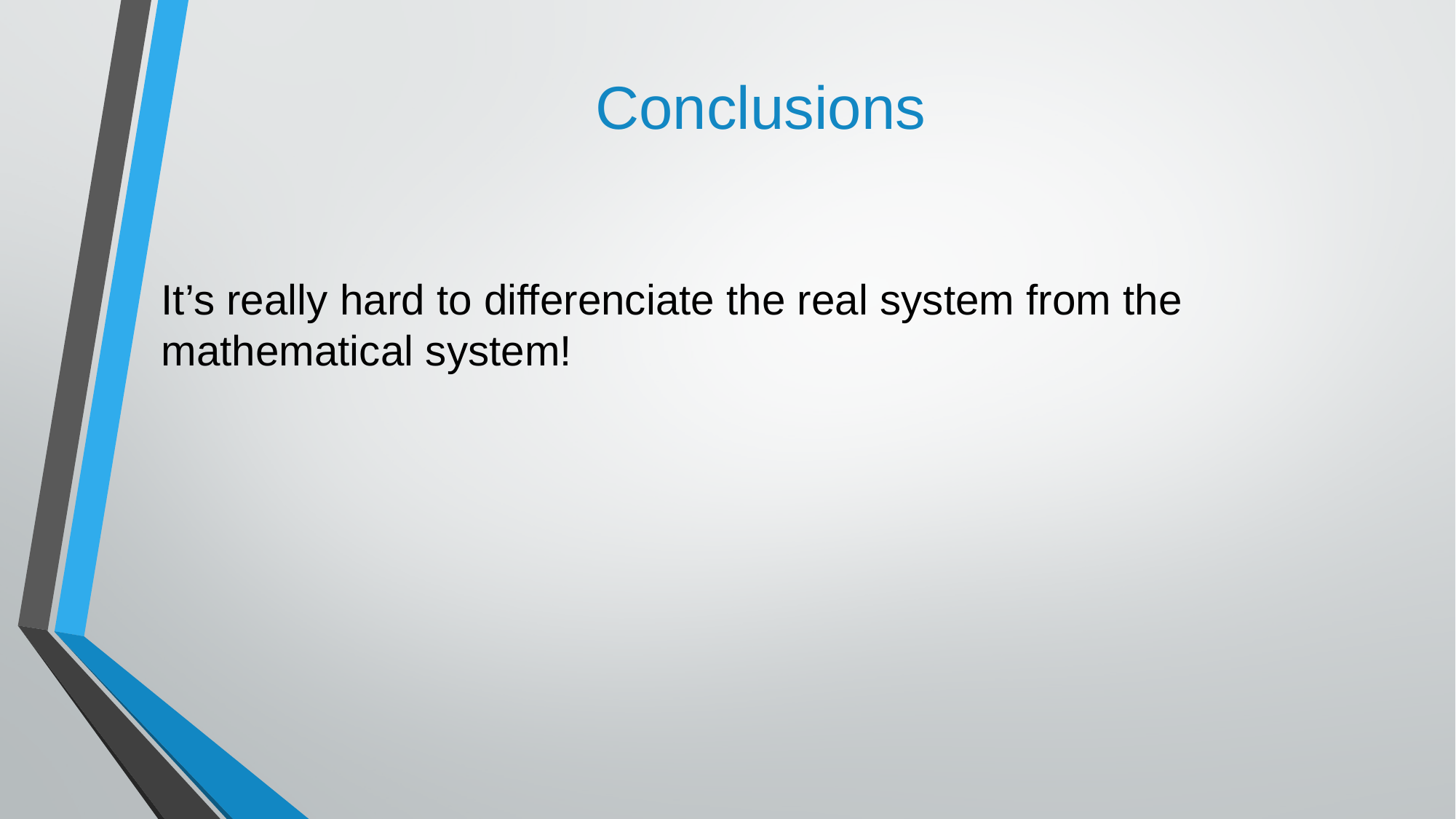

# Conclusions
It’s really hard to differenciate the real system from the mathematical system!